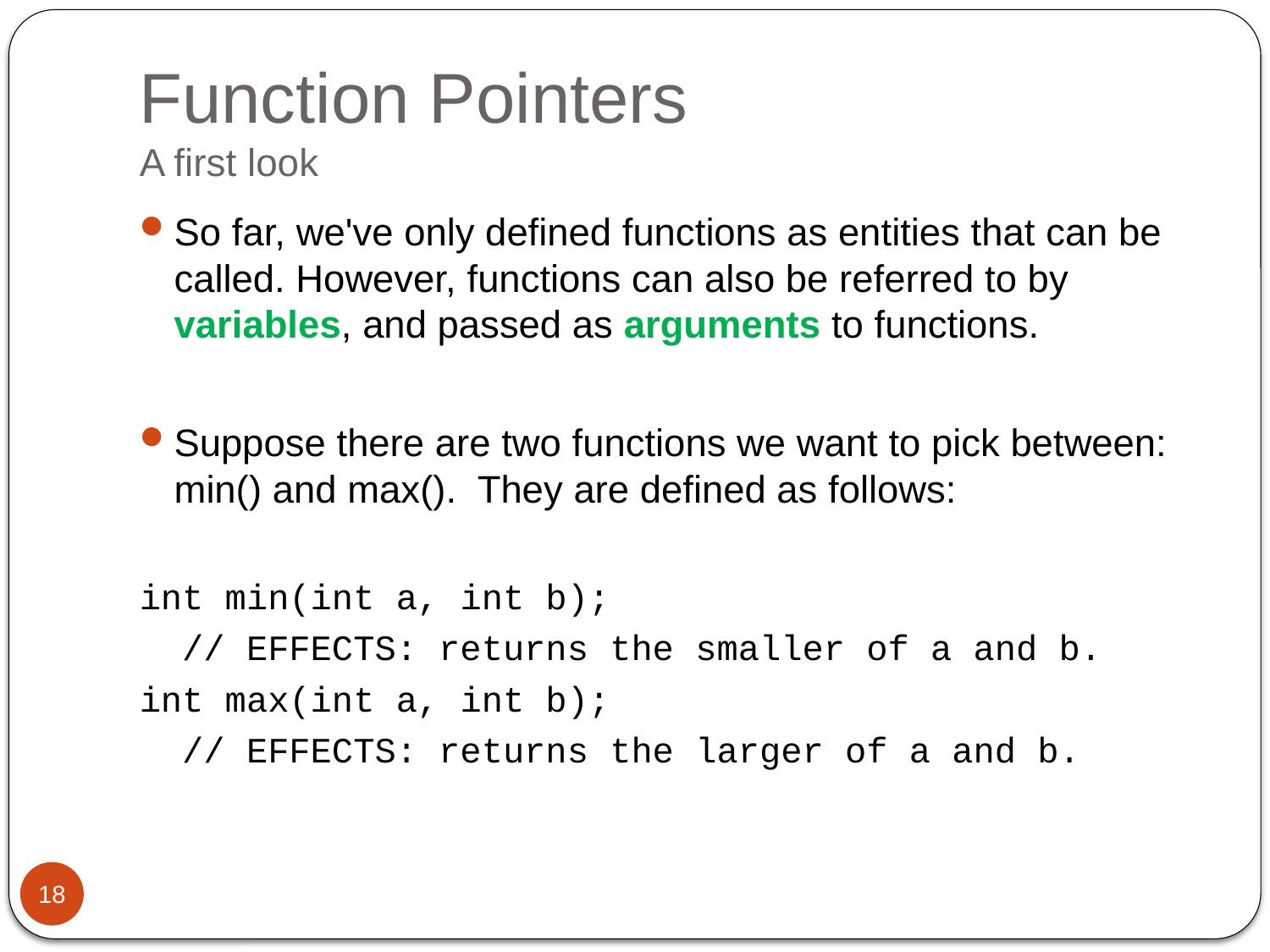

# Function Pointers A first look
So far, we've only defined functions as entities that can be called. However, functions can also be referred to by variables, and passed as arguments to functions.

Suppose there are two functions we want to pick between: min() and max().  They are defined as follows:

int min(int a, int b);
  // EFFECTS: returns the smaller of a and b.
int max(int a, int b);
  // EFFECTS: returns the larger of a and b.

18